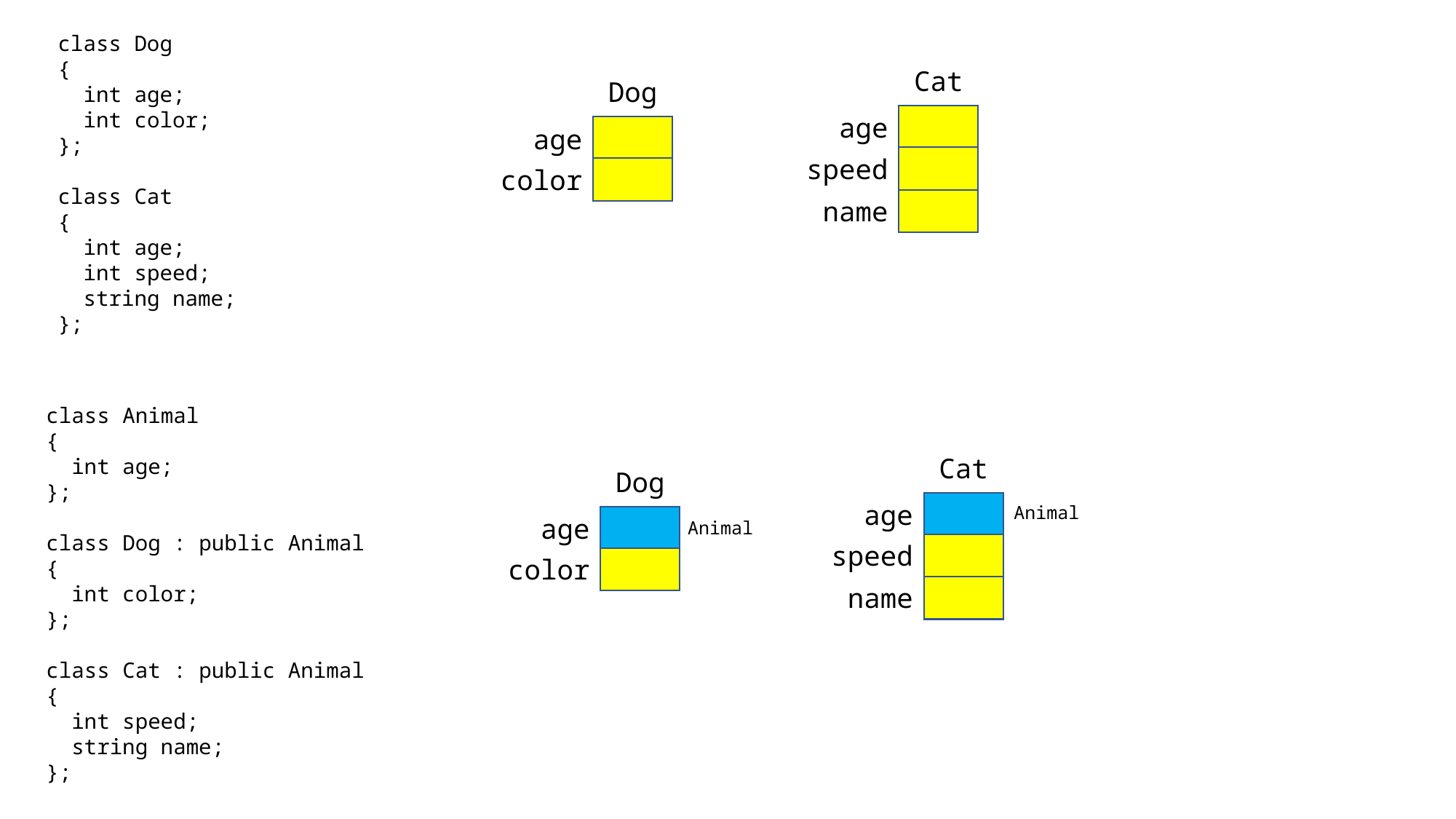

class Dog
{
  int age;
  int color;
};

class Cat
{
  int age;
  int speed;
  string name;
};
Cat
Dog

age

age
speed

color

name

class Animal
{
  int age;
};

class Dog : public Animal
{
  int color;
};

class Cat : public Animal
{
  int speed;
  string name;
};
Cat
Dog

age
Animal

age
Animal
speed

color

name